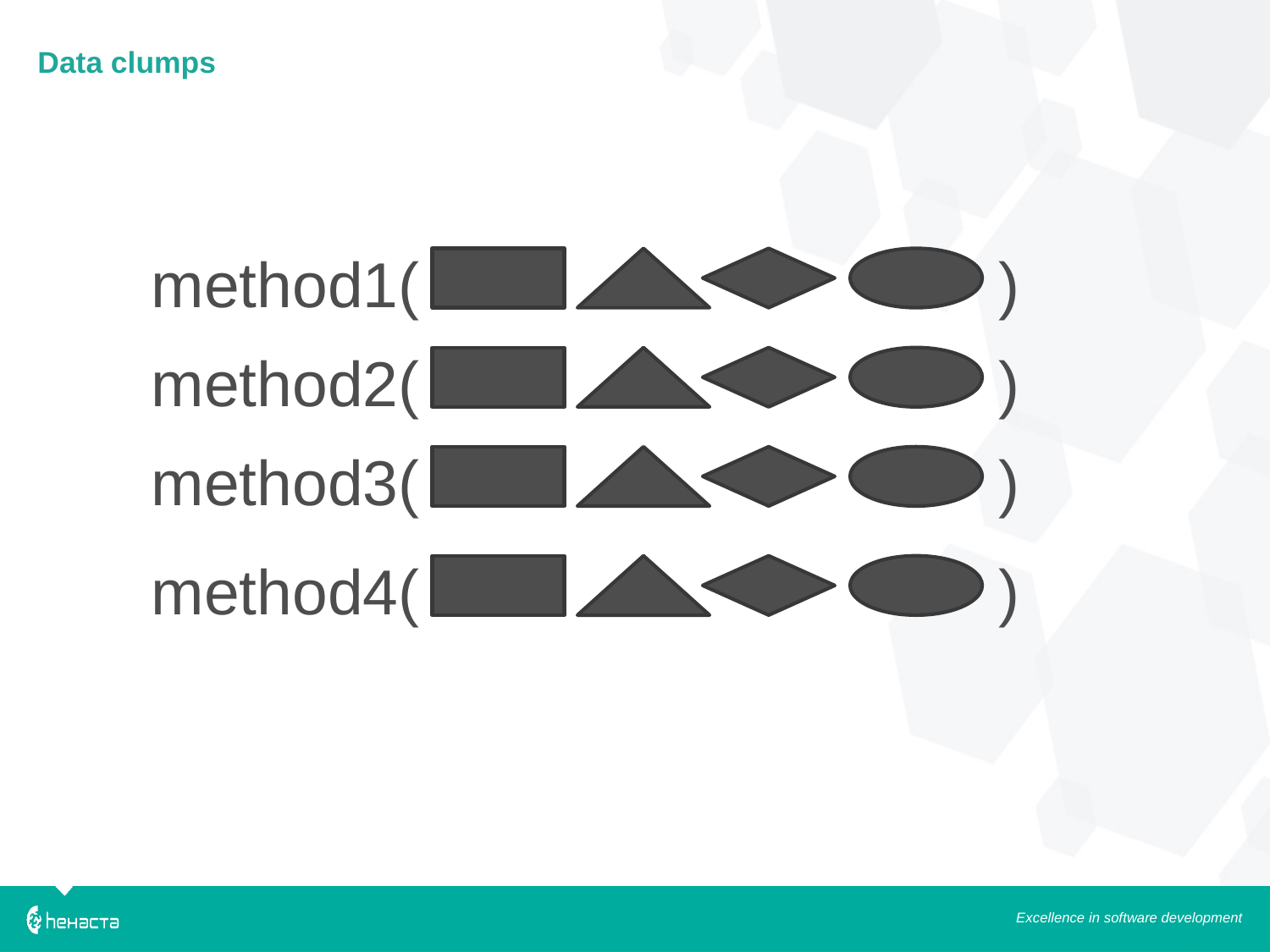

Data clumps
method1(                                 )

method2(                                 )

method3(                                 )

method4(                                 )